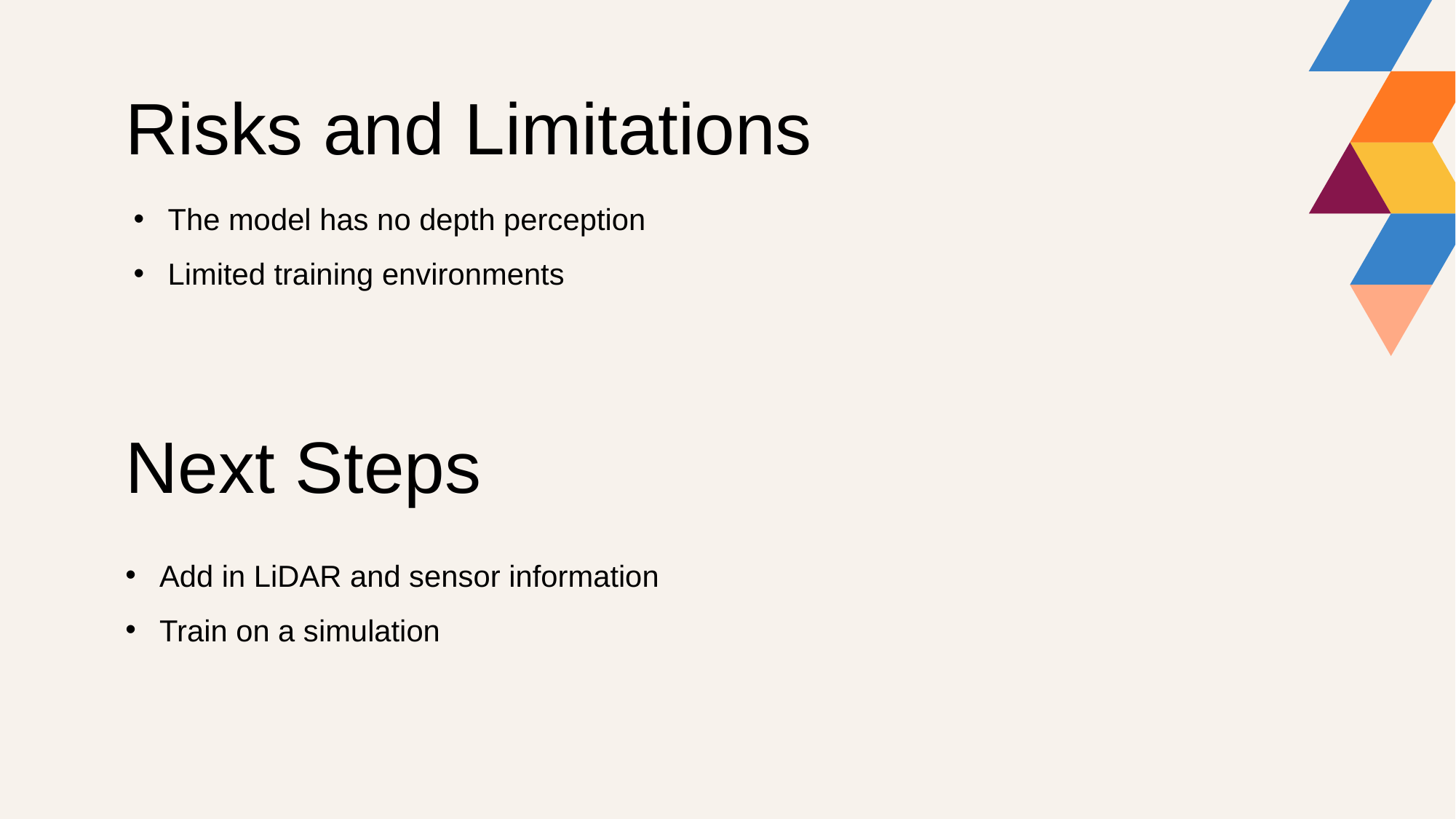

# Risks and Limitations
 The model has no depth perception
 Limited training environments

Next Steps
 Add in LiDAR and sensor information
 Train on a simulation